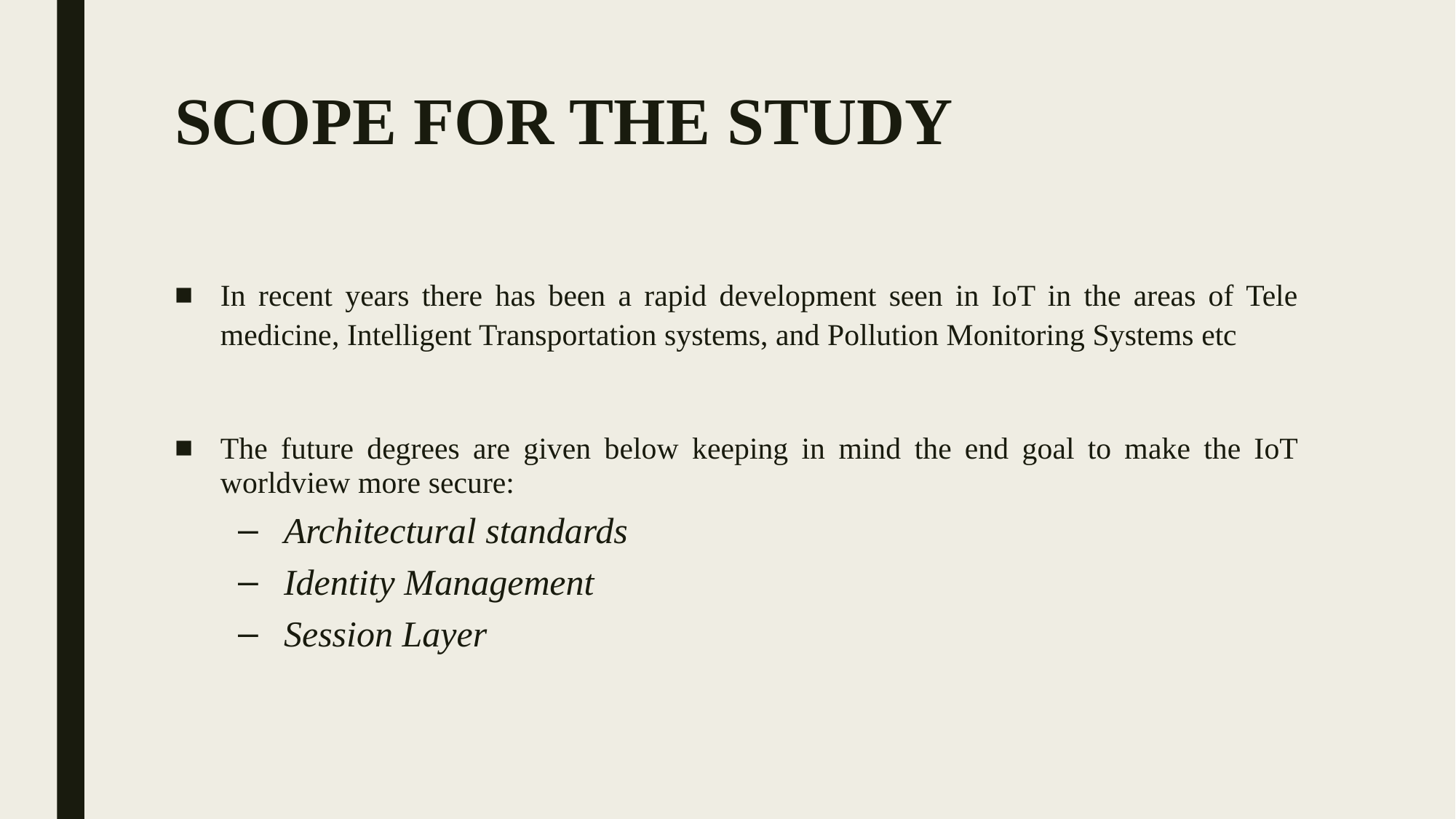

# SCOPE FOR THE STUDY
In recent years there has been a rapid development seen in IoT in the areas of Tele medicine, Intelligent Transportation systems, and Pollution Monitoring Systems etc

The future degrees are given below keeping in mind the end goal to make the IoT worldview more secure:
Architectural standards
Identity Management
Session Layer